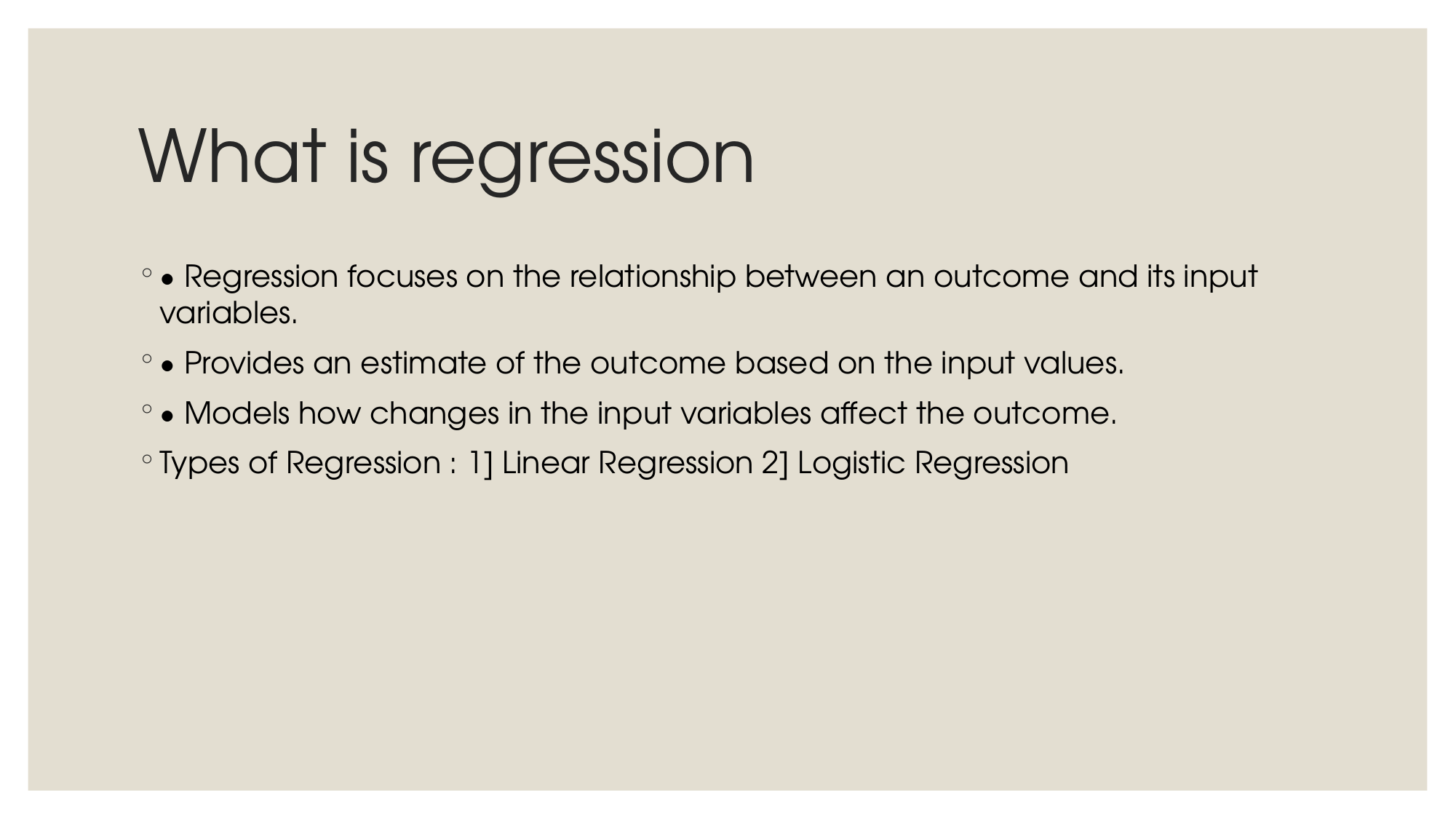

# What is regression
• Regression focuses on the relationship between an outcome and its input variables.
• Provides an estimate of the outcome based on the input values.
• Models how changes in the input variables affect the outcome.
Types of Regression : 1] Linear Regression 2] Logistic Regression